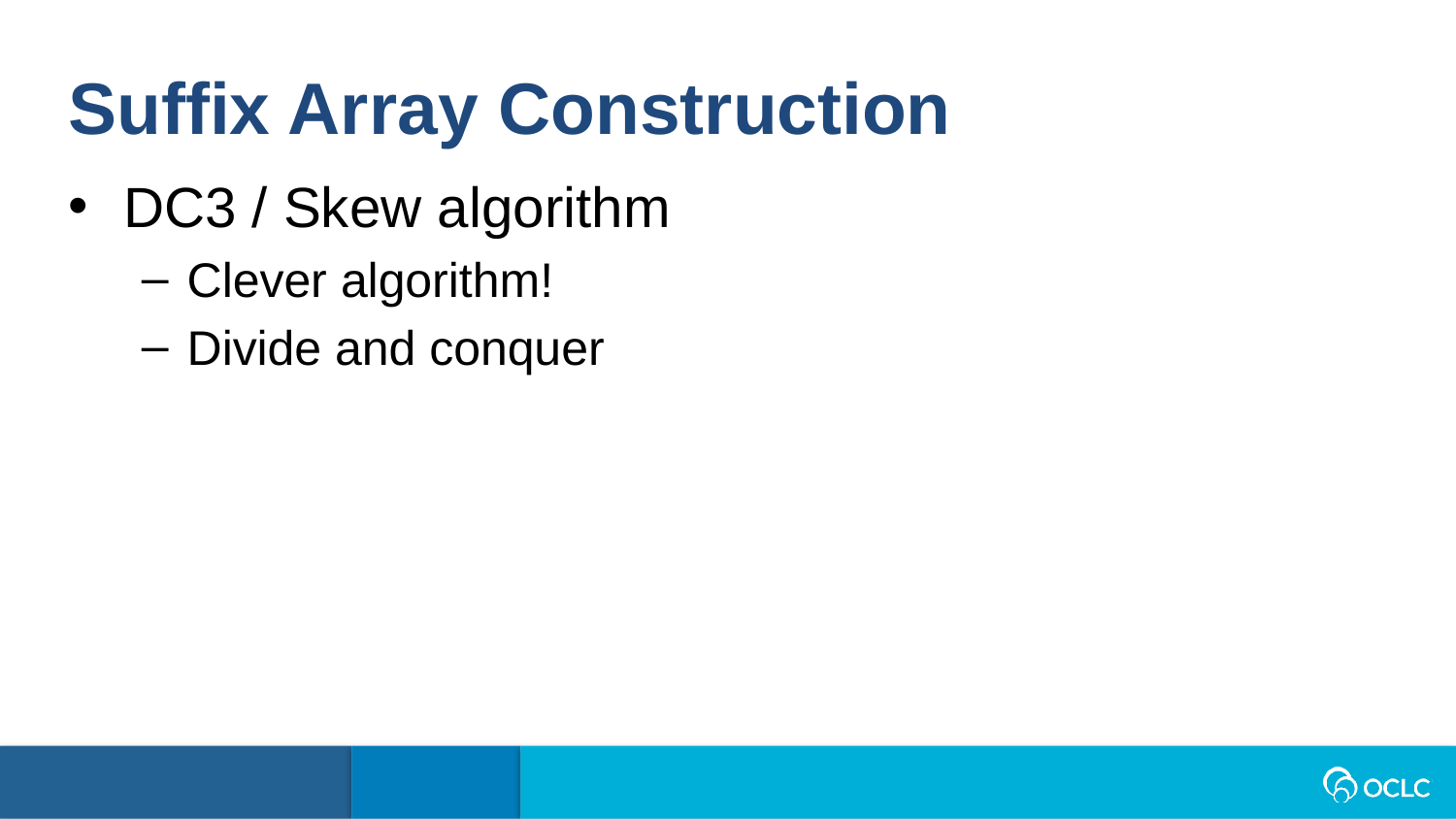

Suffix Array Construction
DC3 / Skew algorithm
Clever algorithm!
Divide and conquer